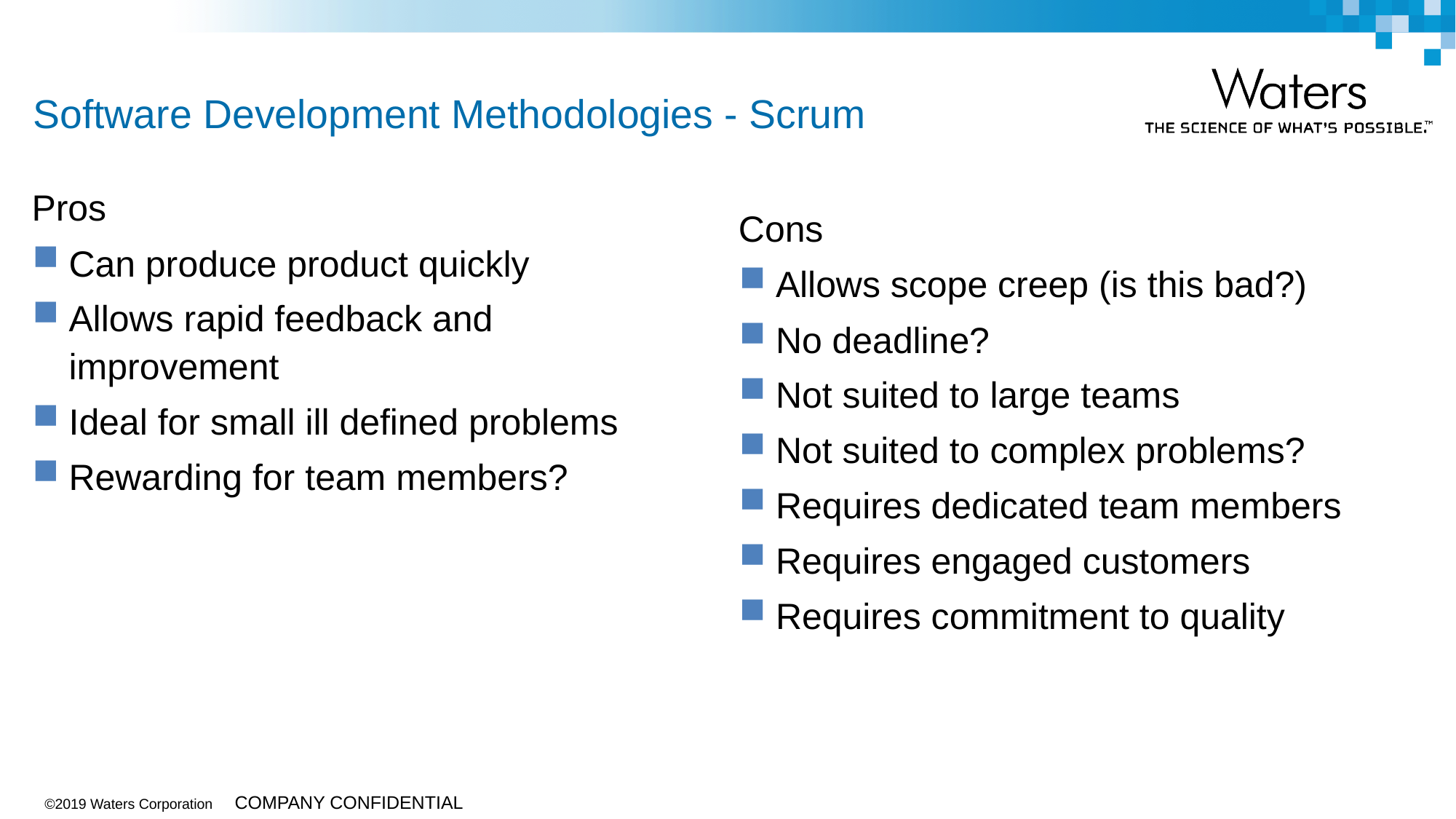

# Software Development Methodologies - Scrum
Pros
Can produce product quickly
Allows rapid feedback and improvement
Ideal for small ill defined problems
Rewarding for team members?
Cons
Allows scope creep (is this bad?)
No deadline?
Not suited to large teams
Not suited to complex problems?
Requires dedicated team members
Requires engaged customers
Requires commitment to quality